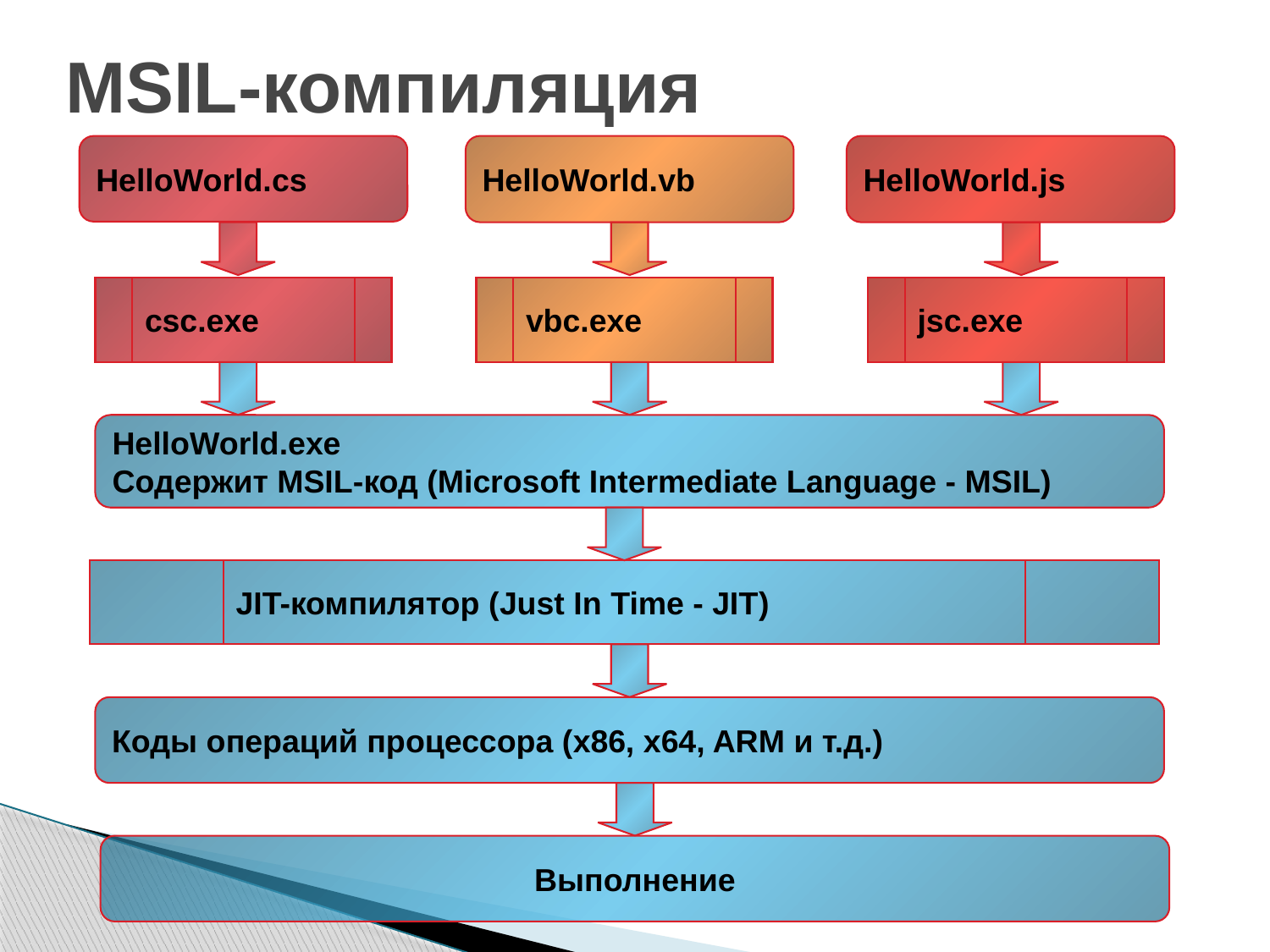

MSIL-компиляция
HelloWorld.cs
HelloWorld.vb
HelloWorld.js

csc.exe
vbc.exe
jsc.exe

HelloWorld.exe
Cодержит MSIL-код (Microsoft Intermediate Language - MSIL)

JIT-компилятор (Just In Time - JIT)

Коды операций процессора (x86, x64, ARM и т.д.)

Выполнение